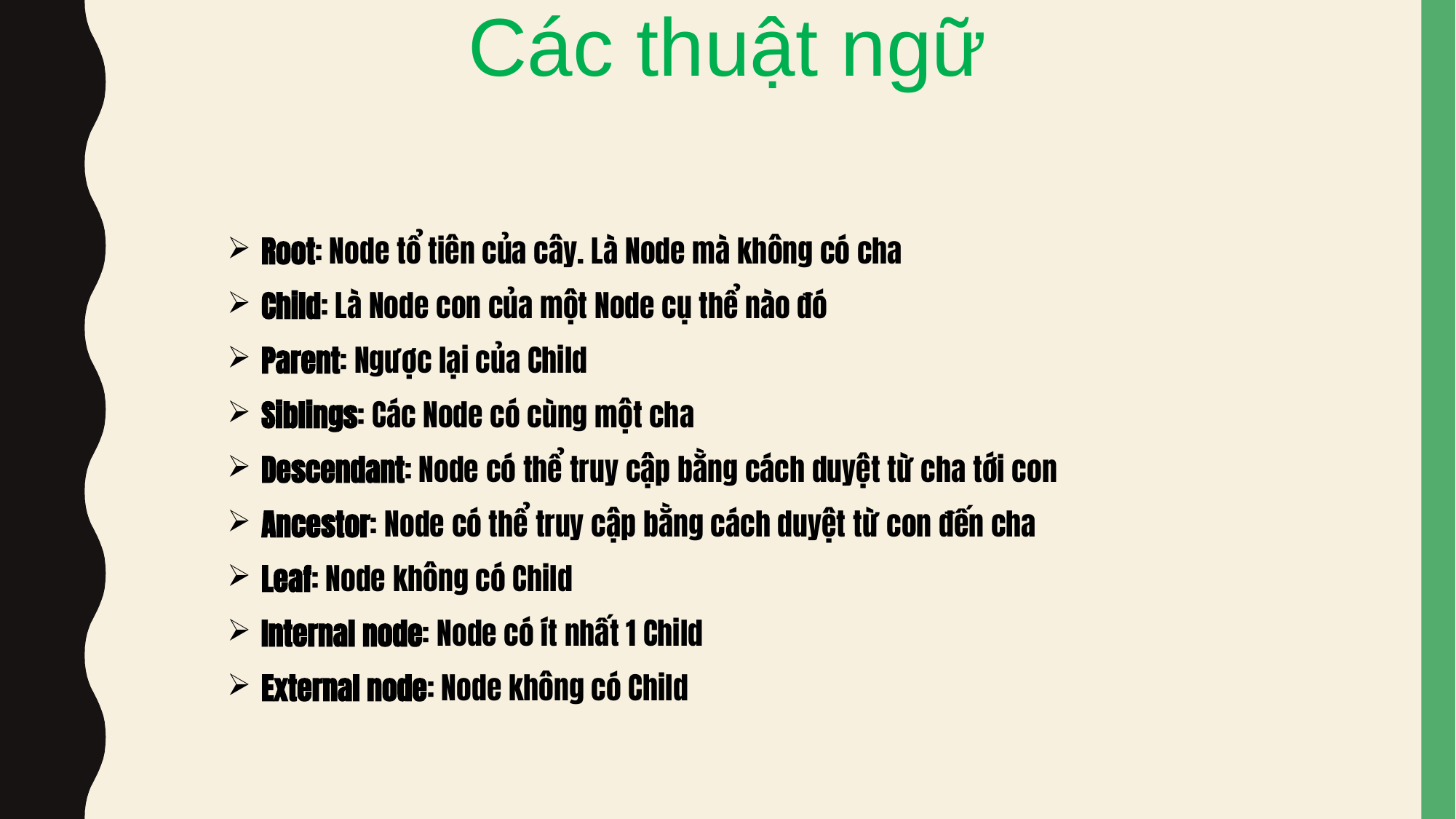

Các thuật ngữ
Root: Node tổ tiên của cây. Là Node mà không có cha
Child: Là Node con của một Node cụ thể nào đó
Parent: Ngược lại của Child
Siblings: Các Node có cùng một cha
Descendant: Node có thể truy cập bằng cách duyệt từ cha tới con
Ancestor: Node có thể truy cập bằng cách duyệt từ con đến cha
Leaf: Node không có Child
Internal node: Node có ít nhất 1 Child
External node: Node không có Child